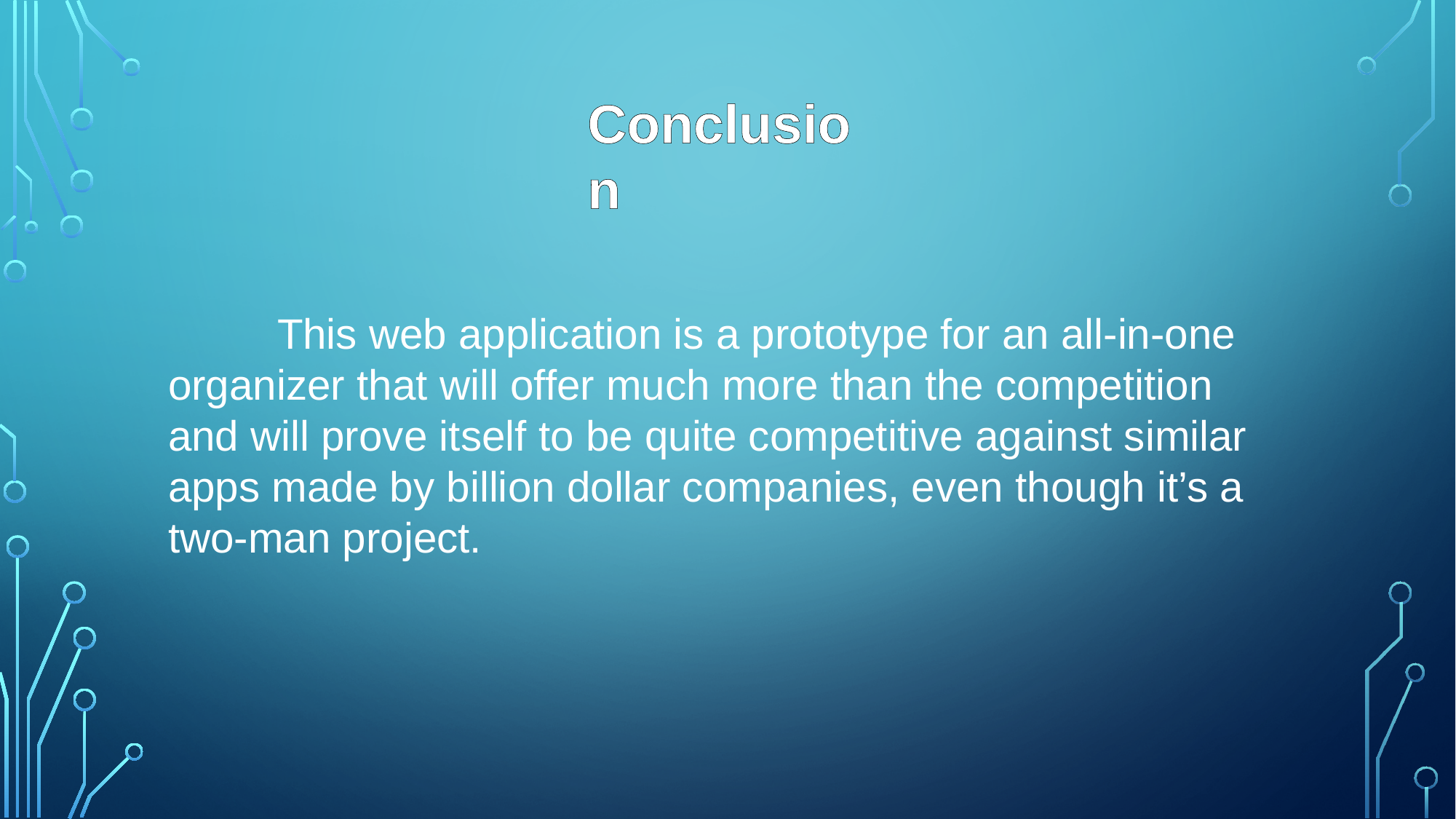

Conclusion
	This web application is a prototype for an all-in-one organizer that will offer much more than the competition and will prove itself to be quite competitive against similar apps made by billion dollar companies, even though it’s a two-man project.